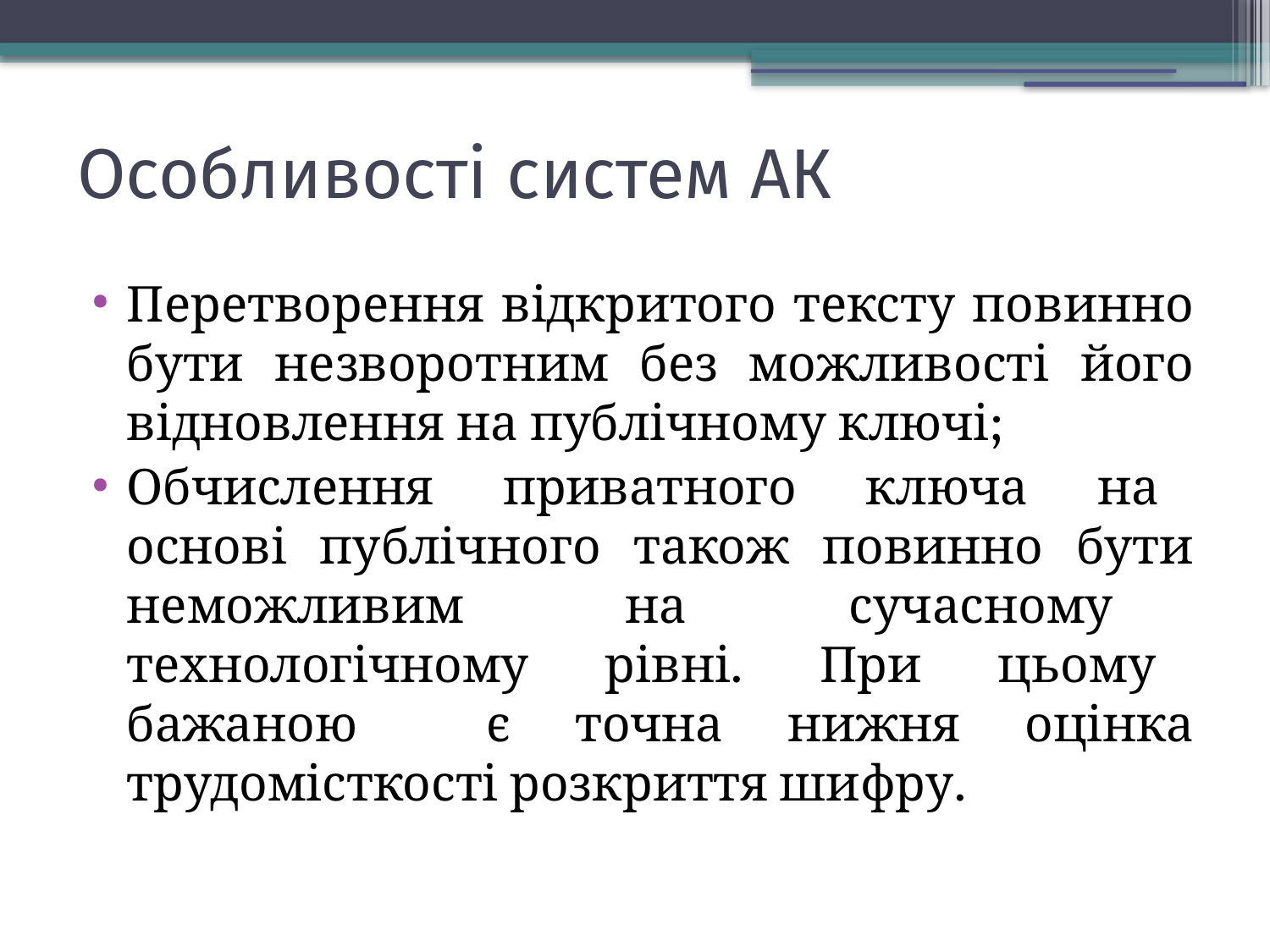

Особливості систем АК
Перетворення відкритого тексту повинно бути незворотним без можливості його відновлення на публічному ключі;
Обчислення  приватного  ключа  на  основі  публічного  також  повинно  бути неможливим  на  сучасному  технологічному  рівні.  При  цьому  бажаною  є точна нижня оцінка трудомісткості розкриття шифру.